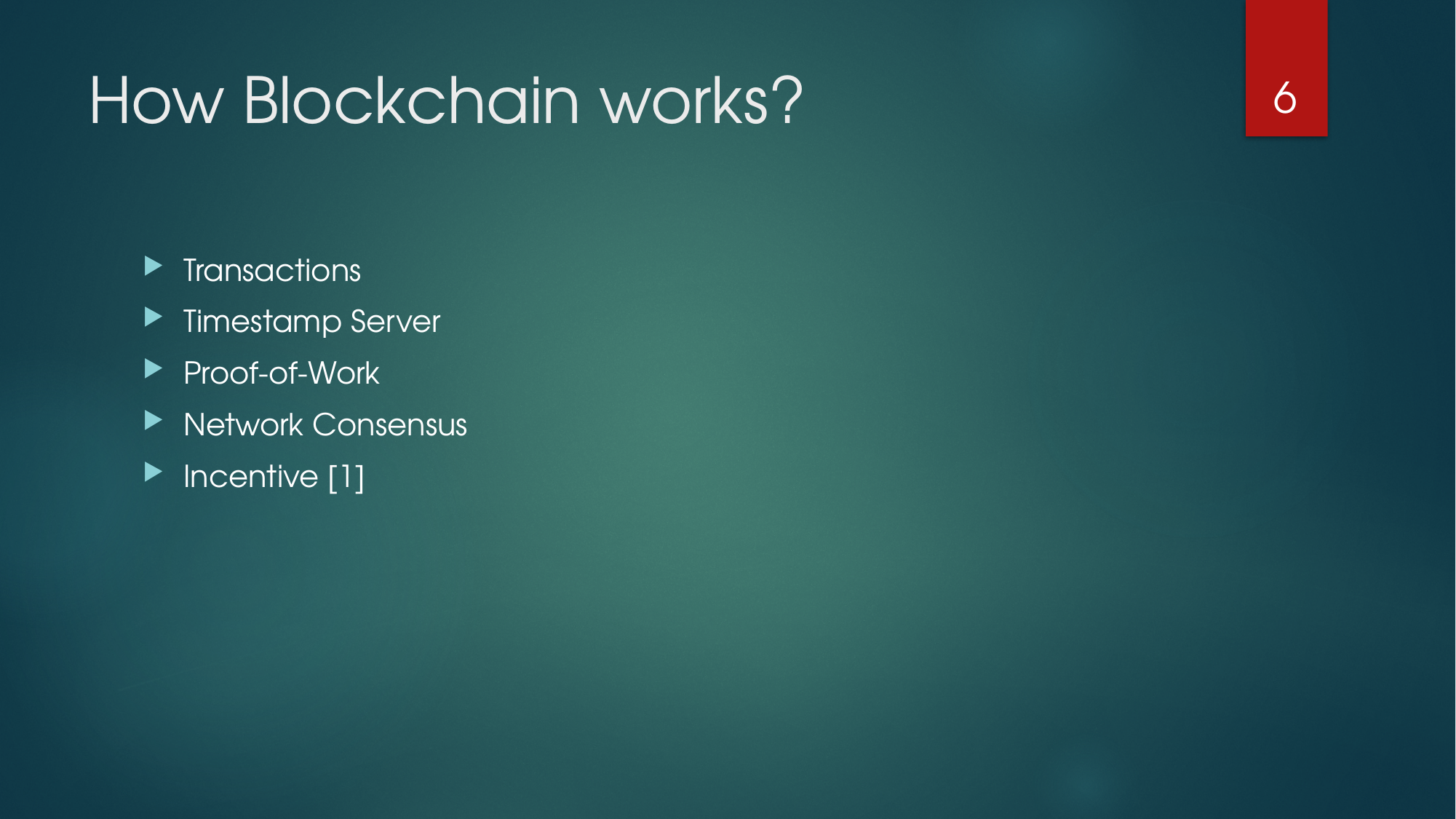

6
# How Blockchain works?
Transactions
Timestamp Server
Proof-of-Work
Network Consensus
Incentive [1]